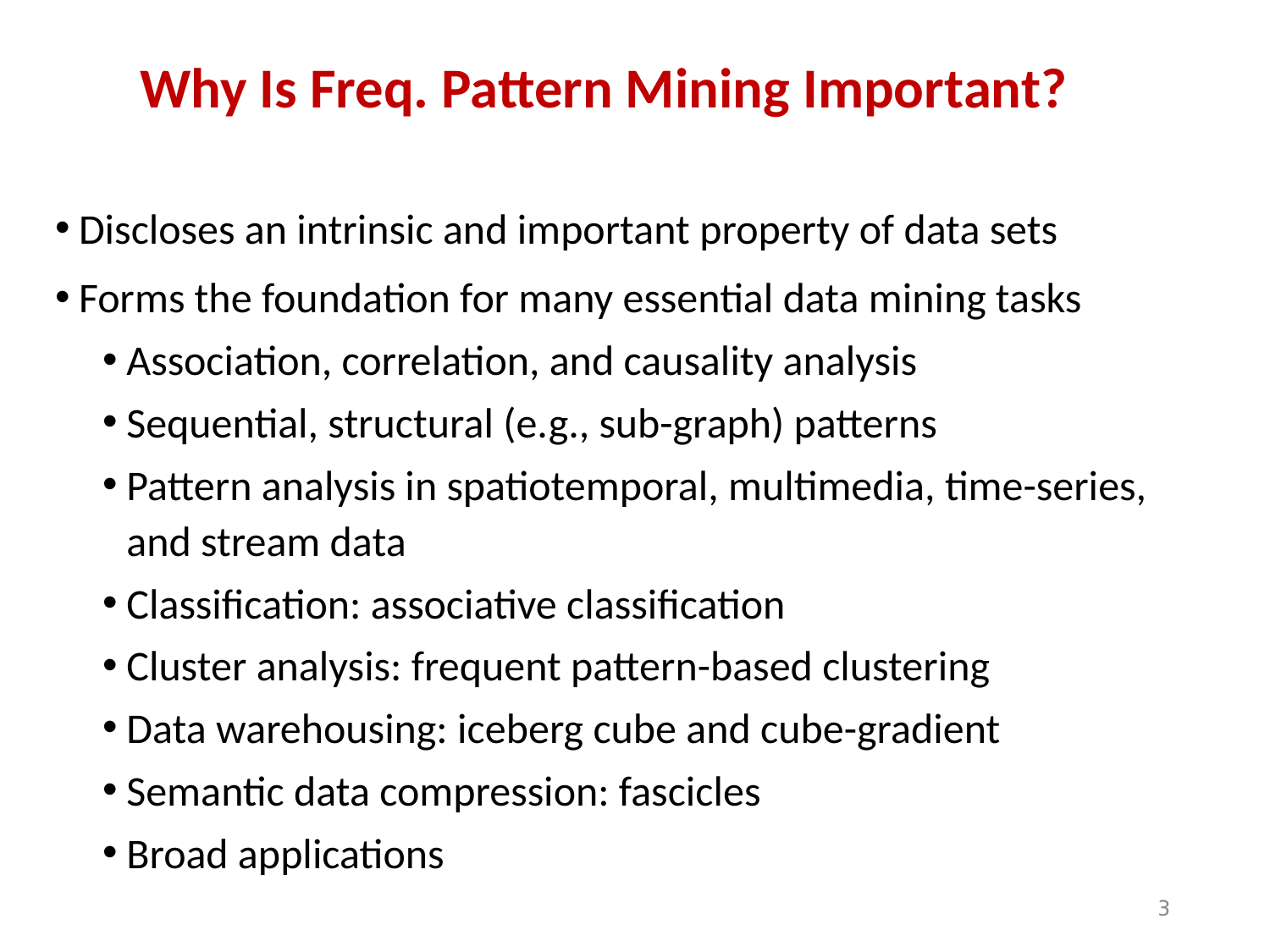

# Why Is Freq. Pattern Mining Important?
Discloses an intrinsic and important property of data sets
Forms the foundation for many essential data mining tasks
Association, correlation, and causality analysis
Sequential, structural (e.g., sub-graph) patterns
Pattern analysis in spatiotemporal, multimedia, time-series, and stream data
Classification: associative classification
Cluster analysis: frequent pattern-based clustering
Data warehousing: iceberg cube and cube-gradient
Semantic data compression: fascicles
Broad applications
3